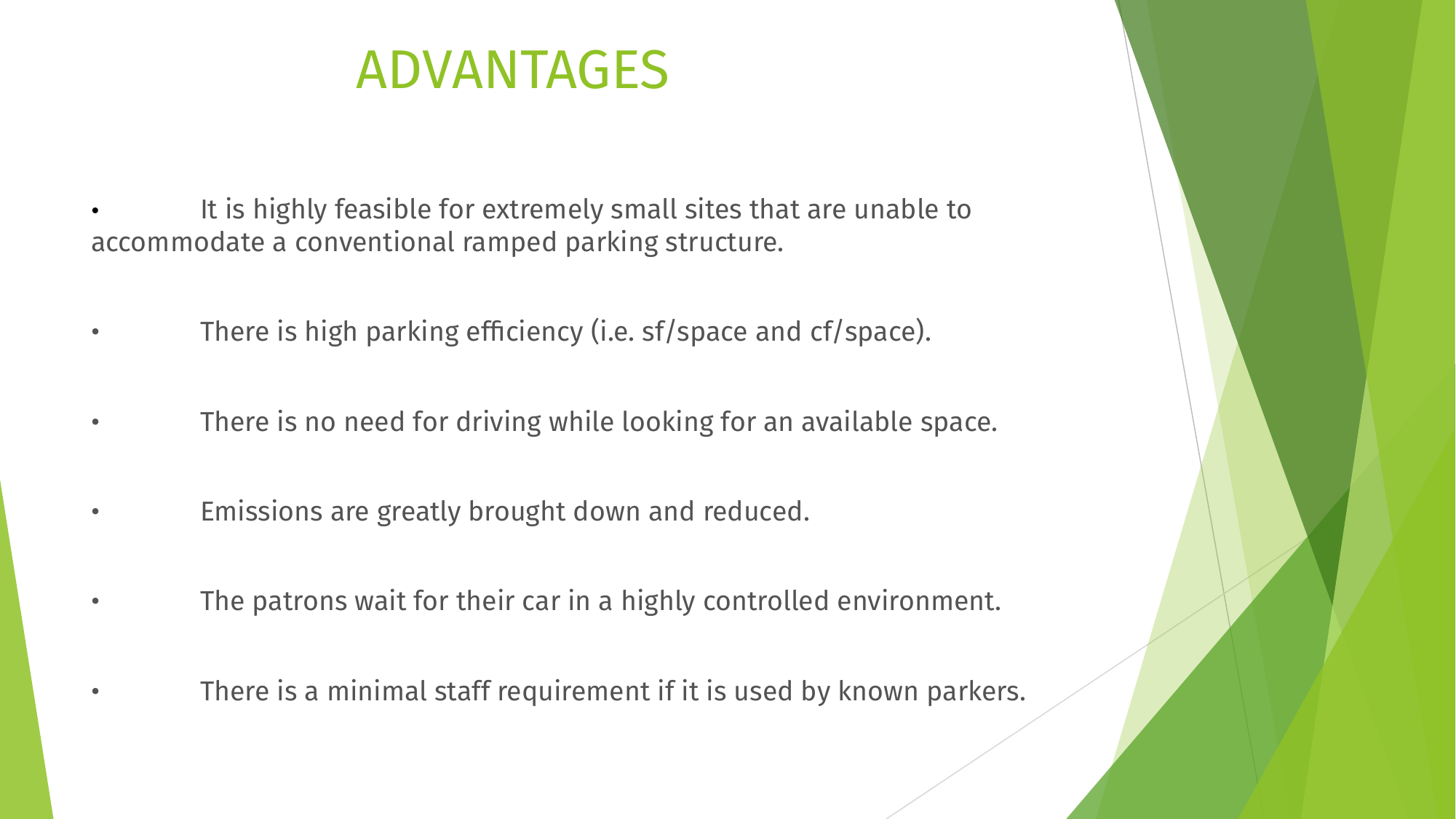

ADVANTAGES

	•	It is highly feasible for extremely small sites that are unable to accommodate a conventional ramped parking structure.
	•	There is high parking efficiency (i.e. sf/space and cf/space).
	•	There is no need for driving while looking for an available space.
	•	Emissions are greatly brought down and reduced.
	•	The patrons wait for their car in a highly controlled environment.
	•	There is a minimal staff requirement if it is used by known parkers.